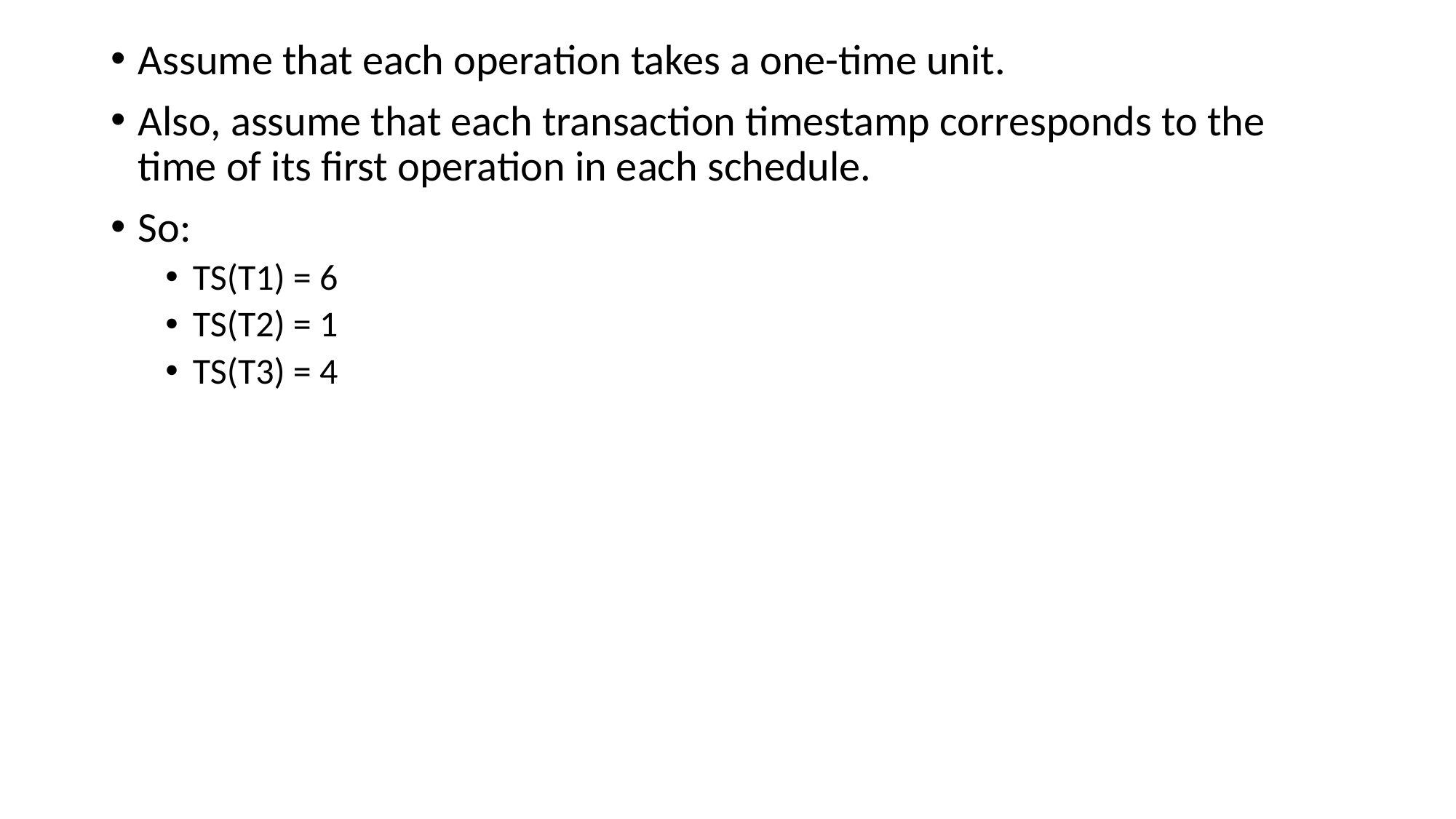

﻿Assume that each operation takes a one-time unit.
﻿Also, assume that each transaction timestamp corresponds to the time of its first operation in each schedule.
So:
﻿TS(T1) = 6
TS(T2) = 1
TS(T3) = 4